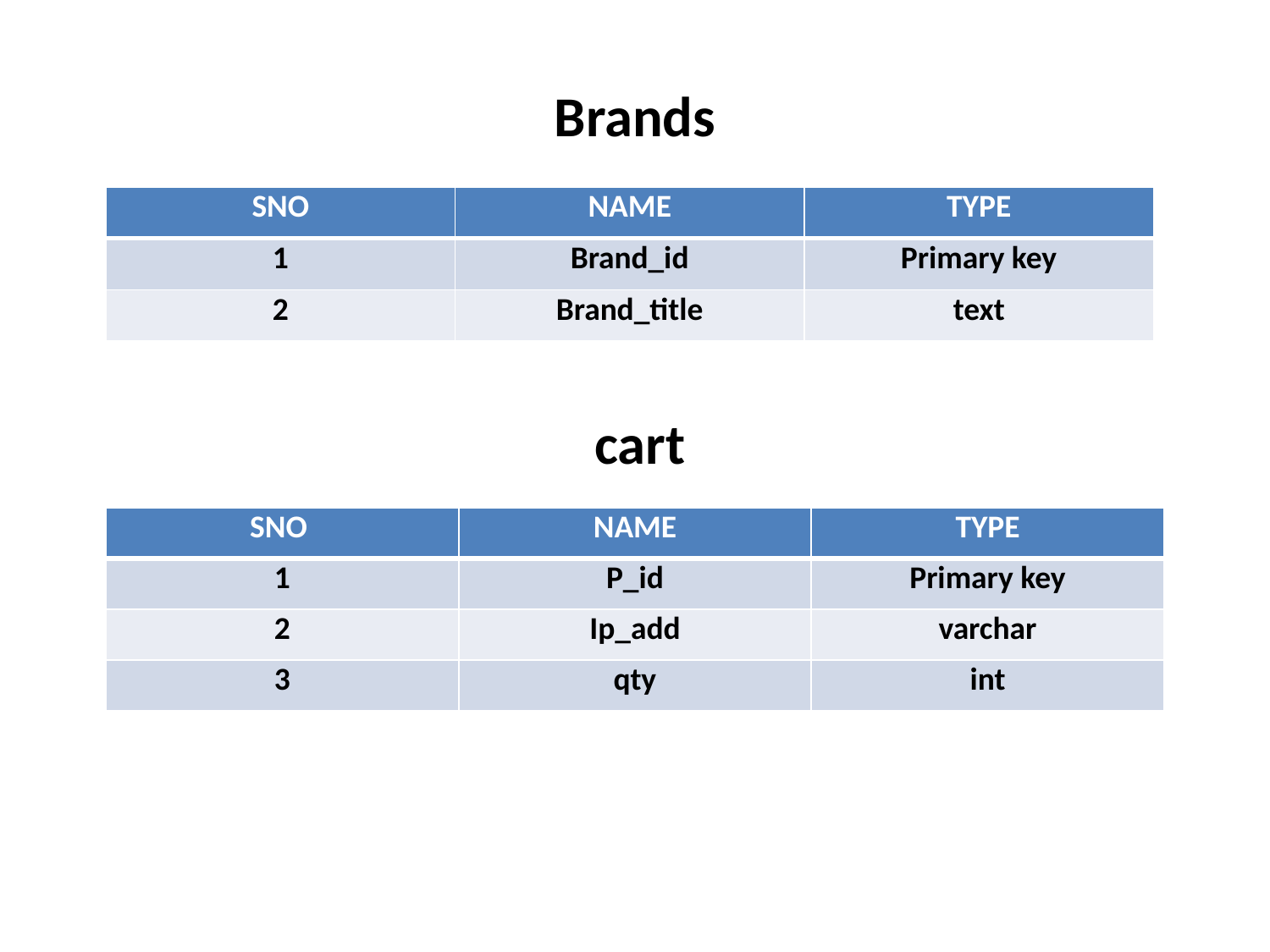

Brands
| SNO | NAME | TYPE |
| --- | --- | --- |
| 1 | Brand\_id | Primary key |
| 2 | Brand\_title | text |
cart
| SNO | NAME | TYPE |
| --- | --- | --- |
| 1 | P\_id | Primary key |
| 2 | Ip\_add | varchar |
| 3 | qty | int |